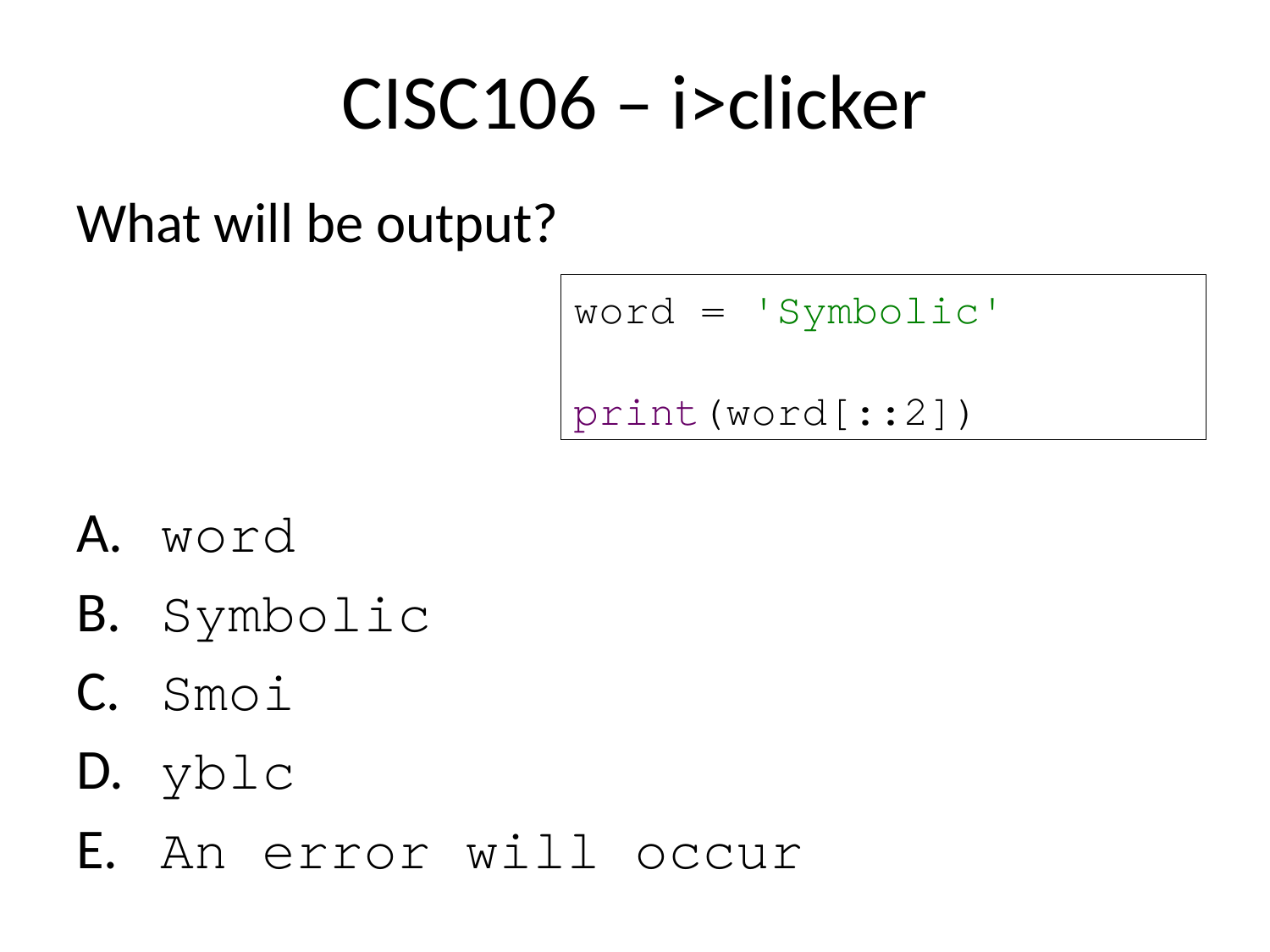

# CISC106 – i>clicker
What will be output?

 word
 Symbolic
 Smoi
 yblc
 An error will occur
word = 'Symbolic'

print(word[::2])